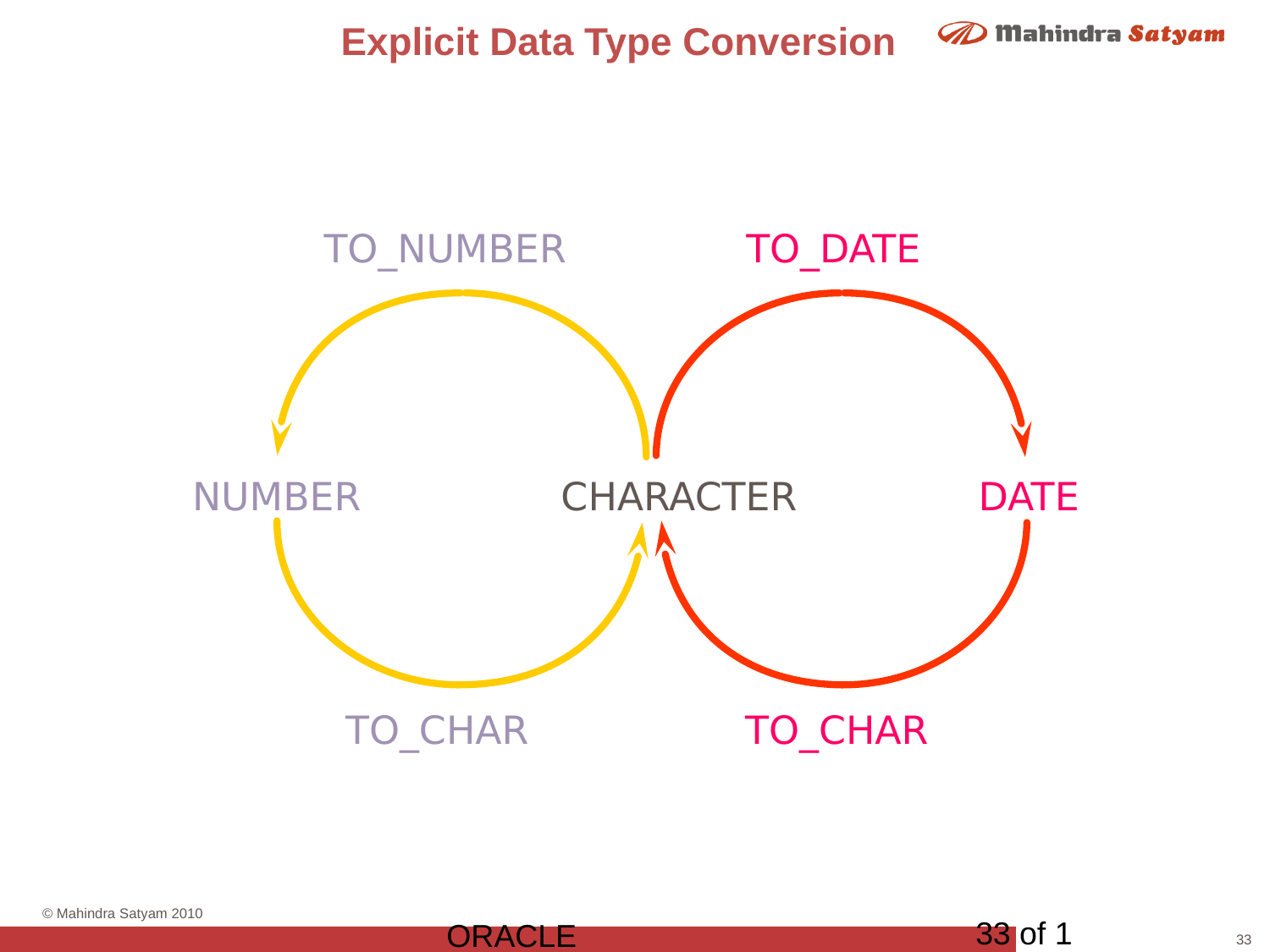

# Explicit Data Type Conversion
TO_NUMBER

TO_DATE

NUMBER
CHARACTER
DATE

TO_CHAR

TO_CHAR
33 of 1
ORACLE